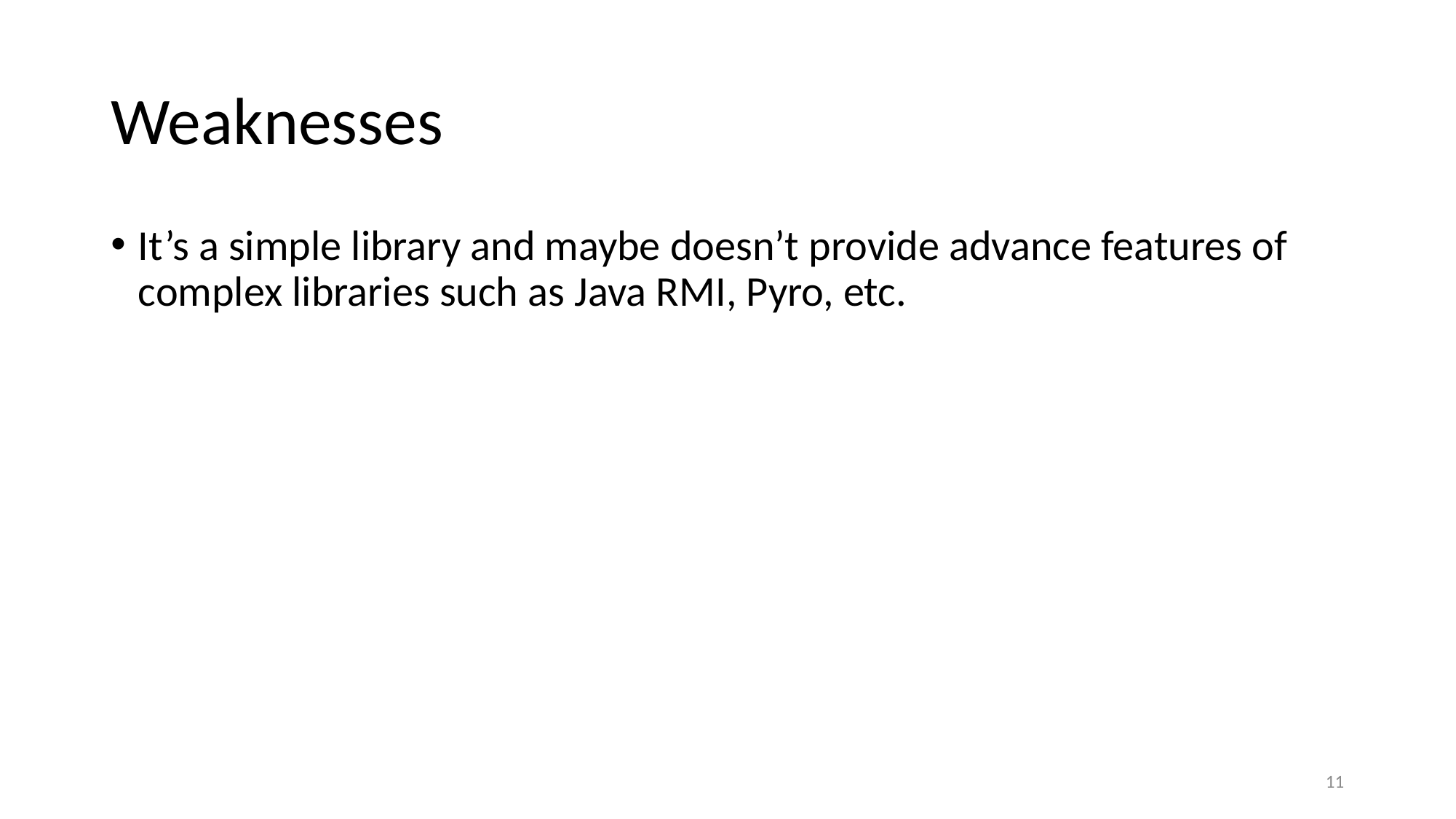

# Weaknesses
It’s a simple library and maybe doesn’t provide advance features of complex libraries such as Java RMI, Pyro, etc.
11